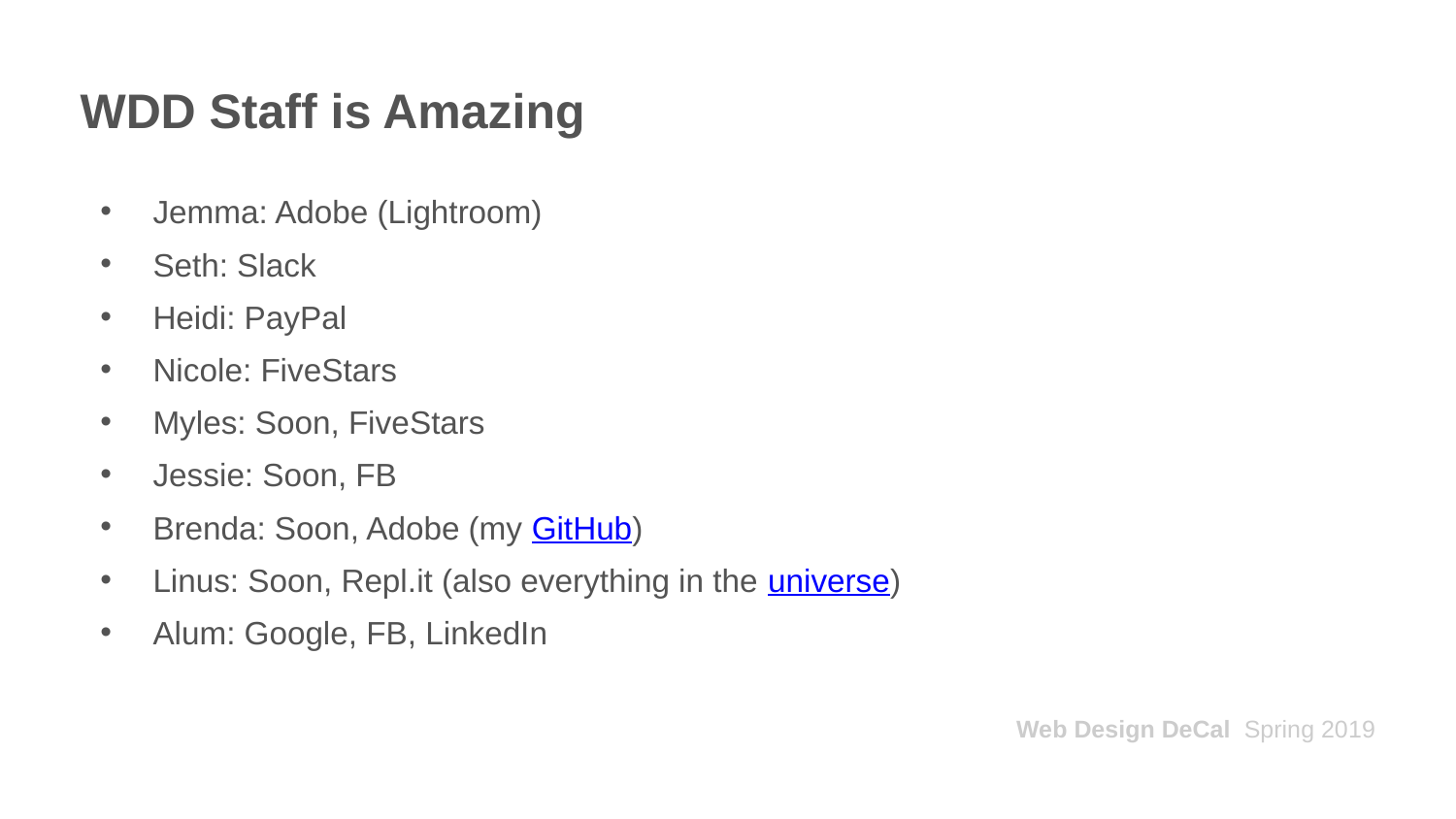

# WDD Staff is Amazing
Jemma: Adobe (Lightroom)
Seth: Slack
Heidi: PayPal
Nicole: FiveStars
Myles: Soon, FiveStars
Jessie: Soon, FB
Brenda: Soon, Adobe (my GitHub)
Linus: Soon, Repl.it (also everything in the universe)
Alum: Google, FB, LinkedIn